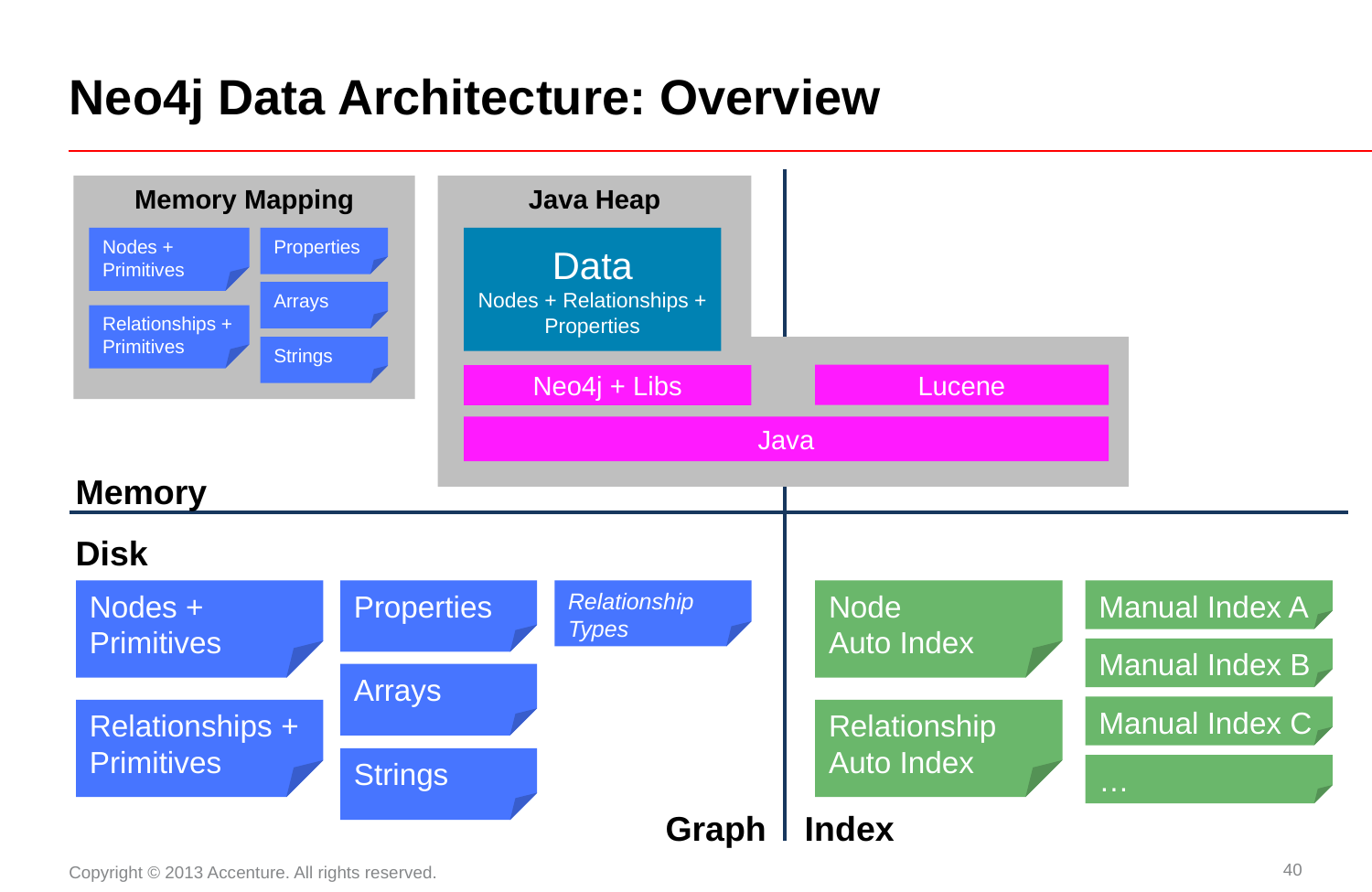

# Neo4j Data Architecture: Overview
Memory Mapping
Java Heap
Nodes + Primitives
Properties
Arrays
Relationships +
Primitives
Strings
Data
Nodes + Relationships + Properties

Lucene
Neo4j + Libs
Java
Memory
Disk
Nodes + Primitives
Properties
Relationship Types
Arrays
Relationships +
Primitives
Strings
Node
Auto Index
Manual Index A
Manual Index B
Manual Index C
Relationship
Auto Index
…
Graph    Index